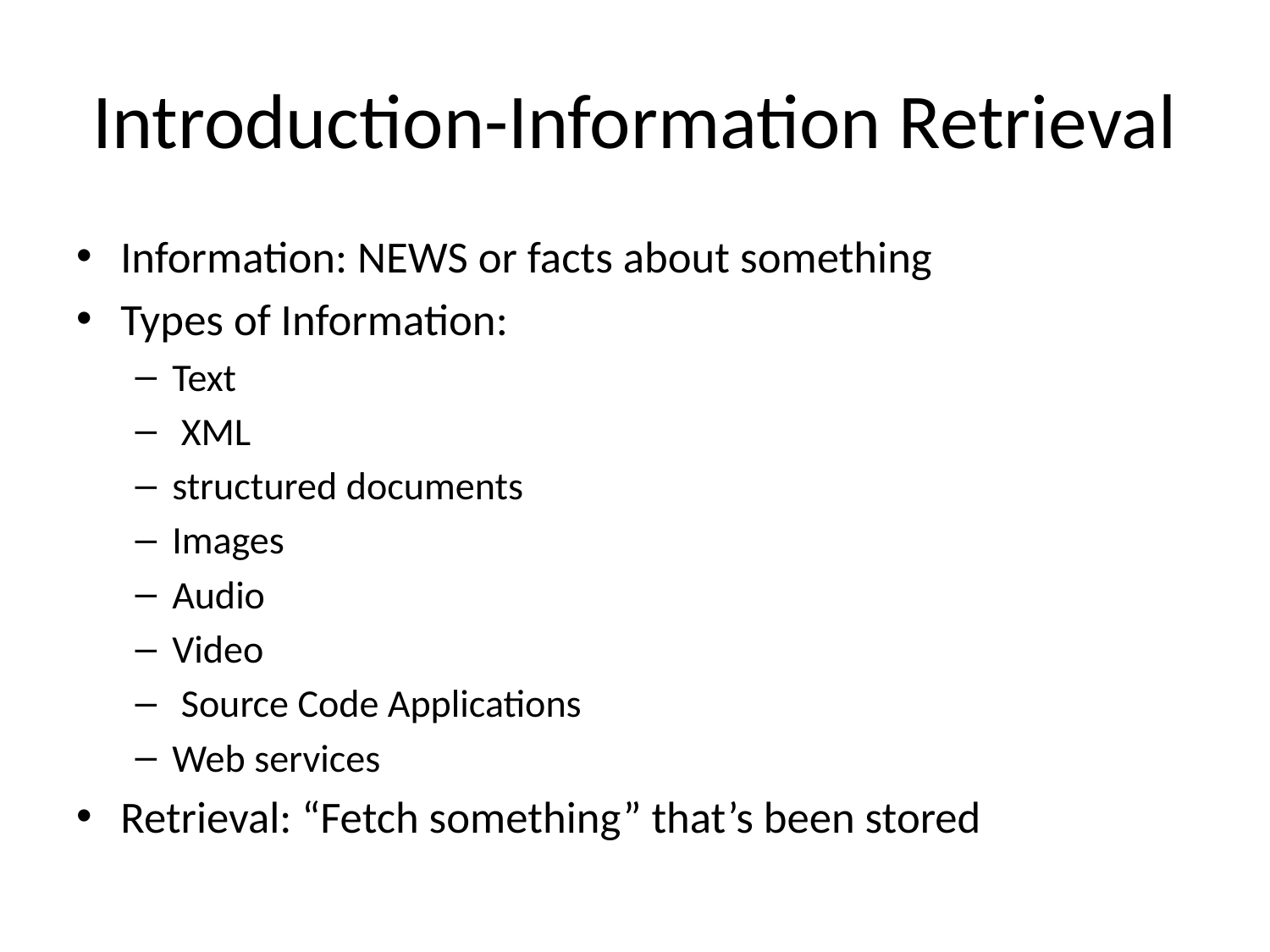

# Introduction-Information Retrieval
Information: NEWS or facts about something
Types of Information:
Text
 XML
structured documents
Images
Audio
Video
 Source Code Applications
Web services
Retrieval: “Fetch something” that’s been stored